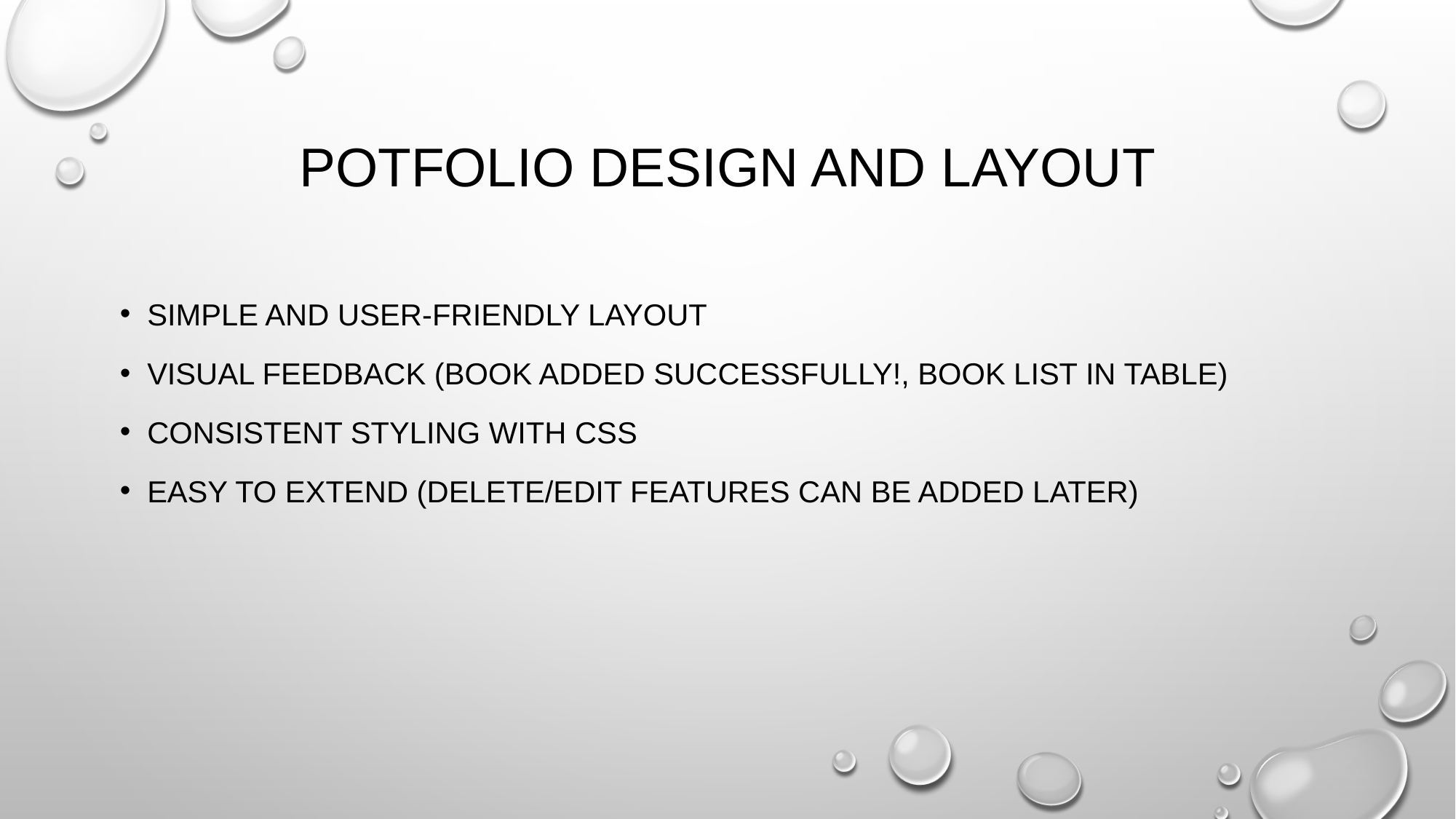

# Potfolio design and Layout
Simple and user-friendly layout
VIsual feedback (Book Added Successfully!, Book list in table)
Consistent styling with CSS
Easy to extend (delete/edit features can be added later)